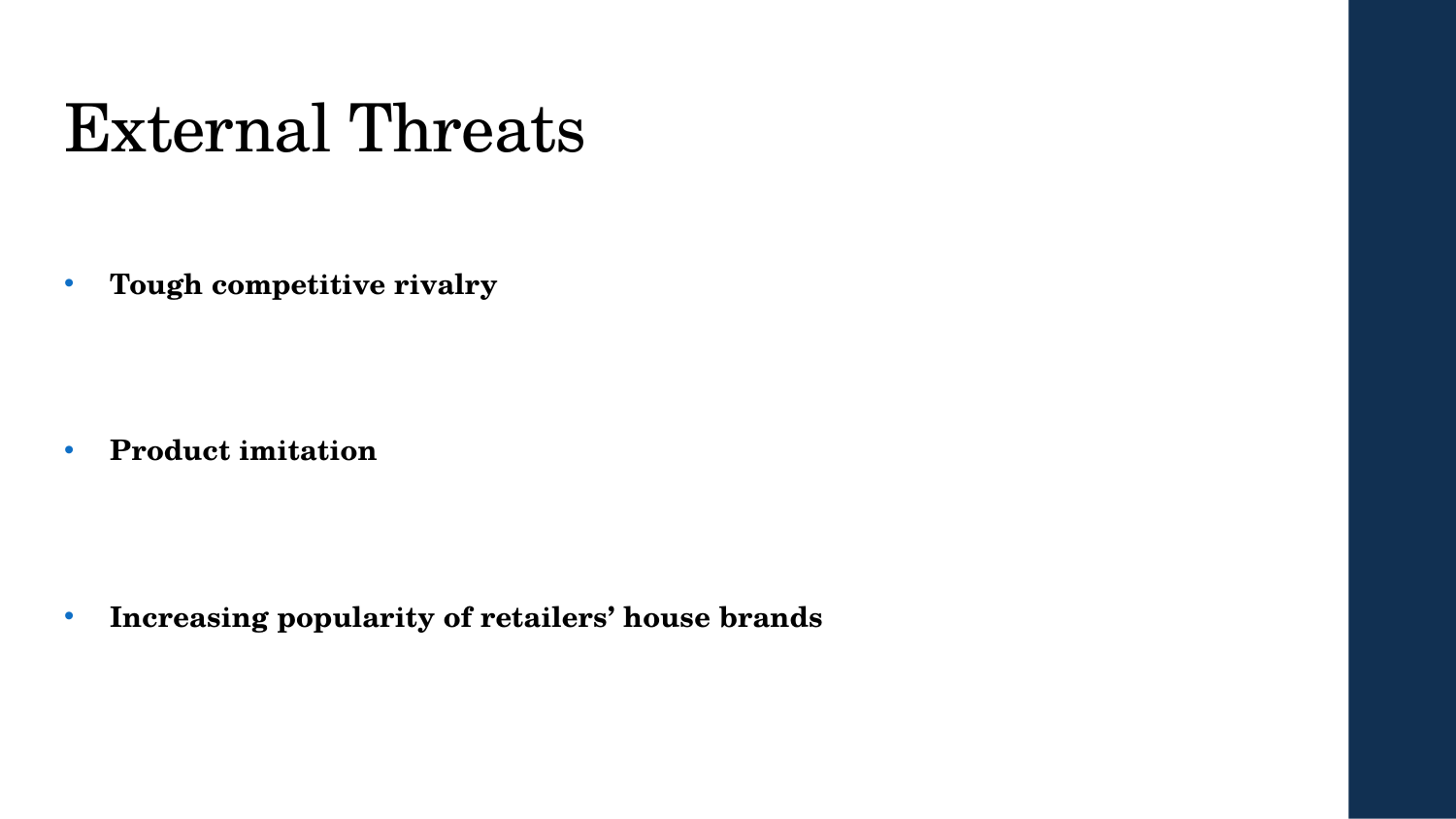

# External Threats

Tough competitive rivalry
Product imitation
Increasing popularity of retailers’ house brands